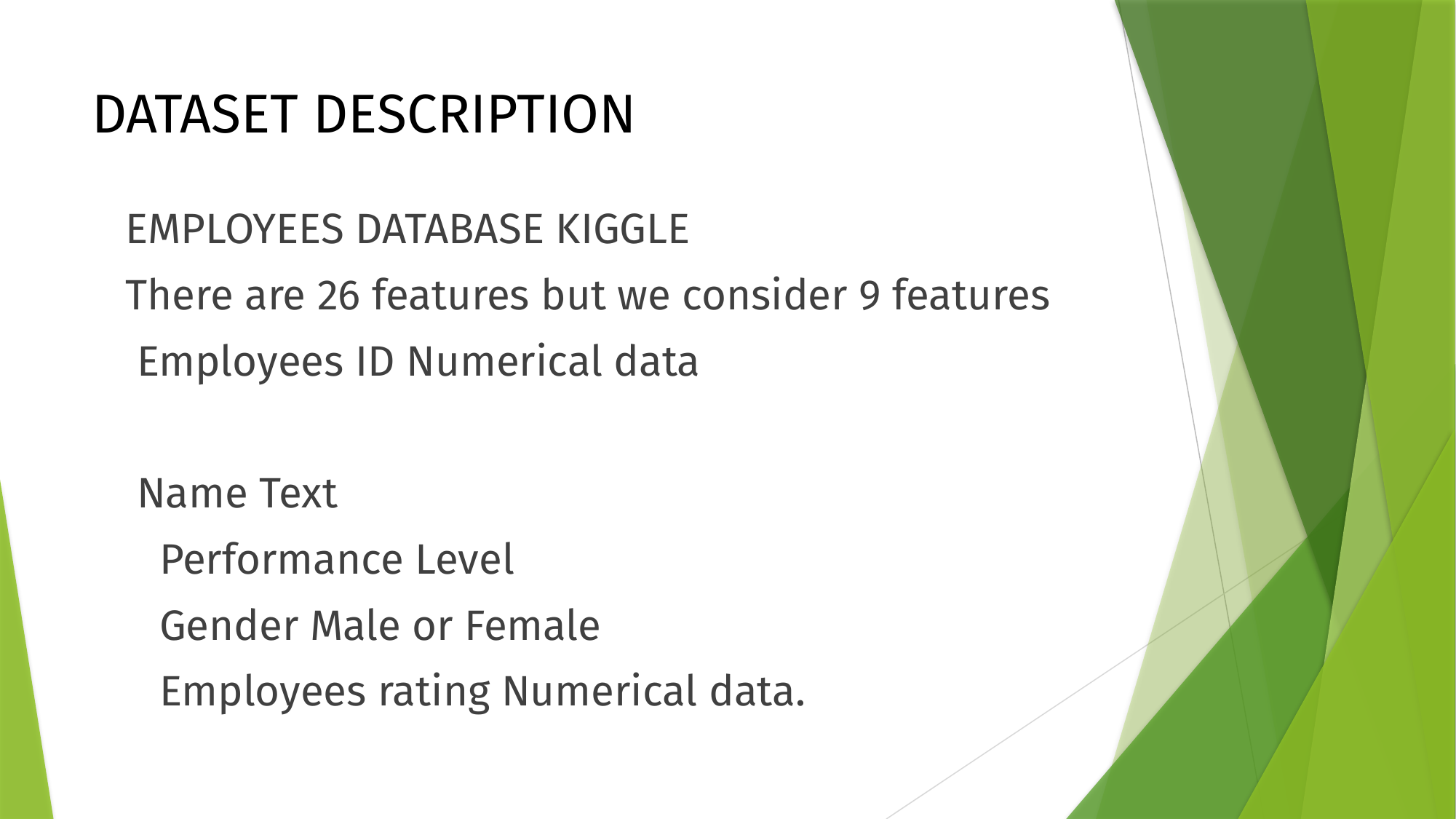

# DATASET DESCRIPTION
   EMPLOYEES DATABASE KIGGLE
   There are 26 features but we consider 9 features
    Employees ID Numerical data

    Name Text
      Performance Level
      Gender Male or Female
      Employees rating Numerical data.